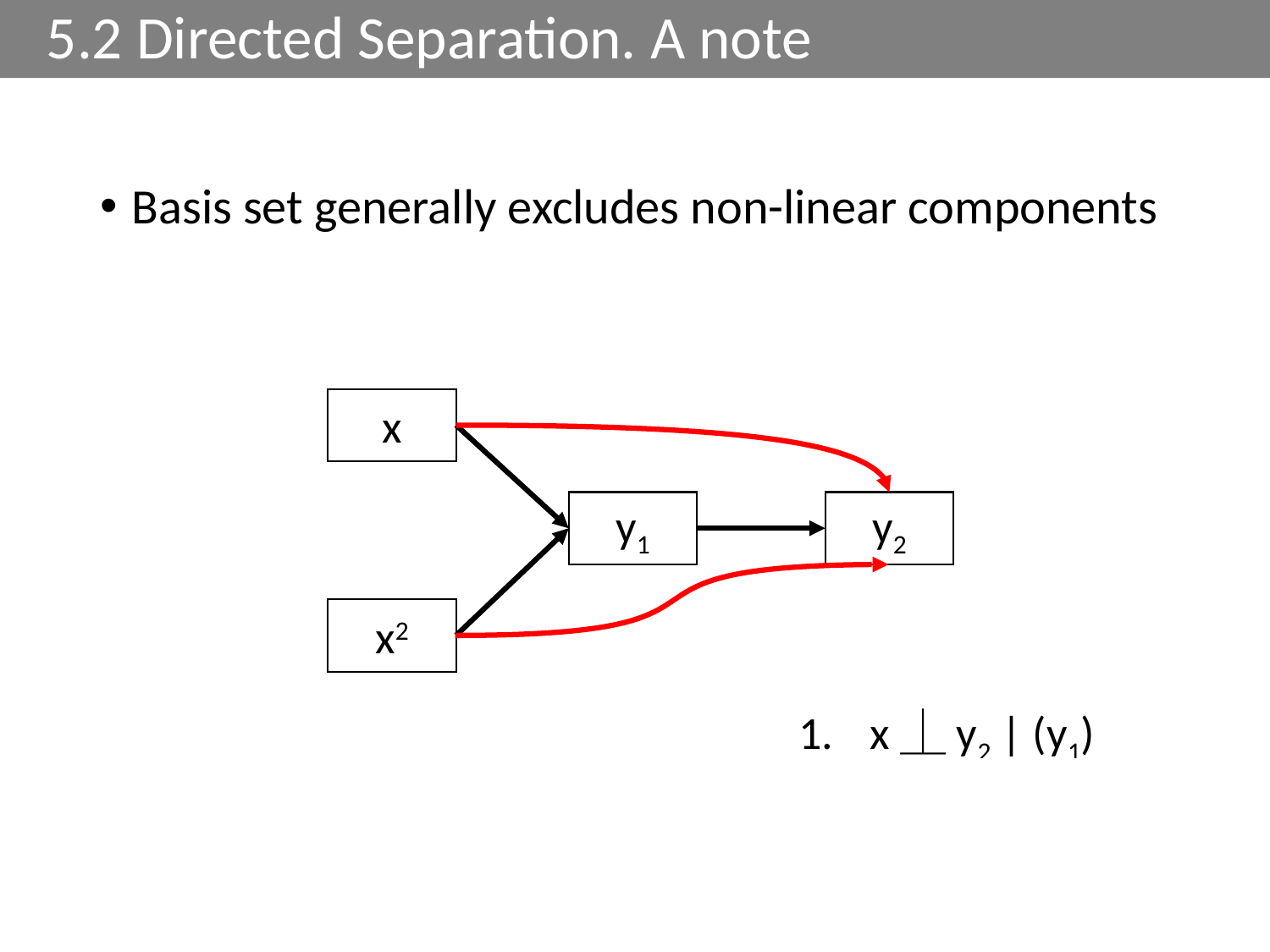

# 5.2 Directed Separation. A note
Basis set generally excludes non-linear components
x
y1
y2
x2
x ⏊ y2 | (y1)
x2 ⏊ y2 | (y1)